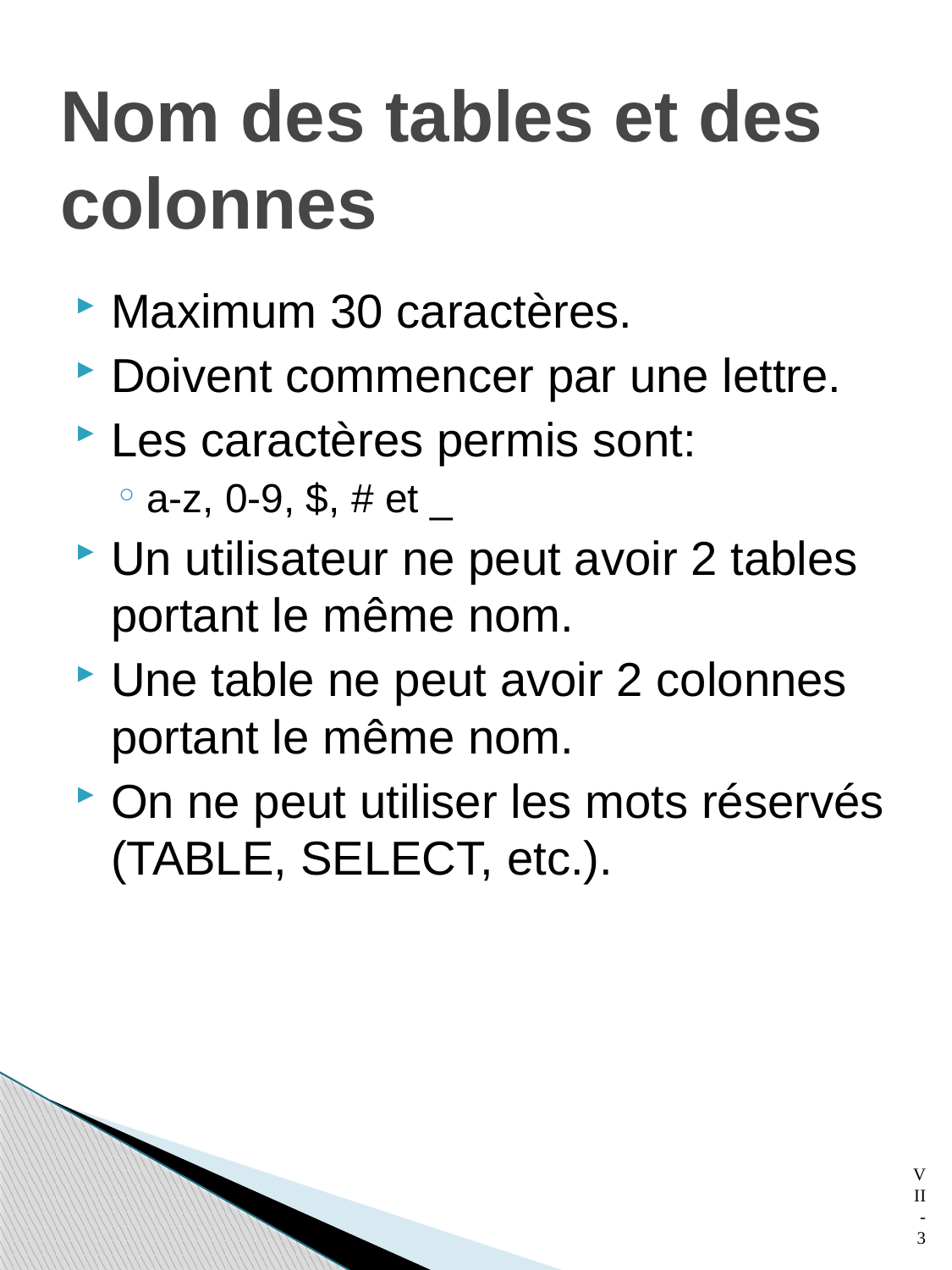

# Nom des tables et des colonnes
Maximum 30 caractères.
Doivent commencer par une lettre.
Les caractères permis sont:
a-z, 0-9, $, # et _
Un utilisateur ne peut avoir 2 tables portant le même nom.
Une table ne peut avoir 2 colonnes portant le même nom.
On ne peut utiliser les mots réservés (TABLE, SELECT, etc.).
3